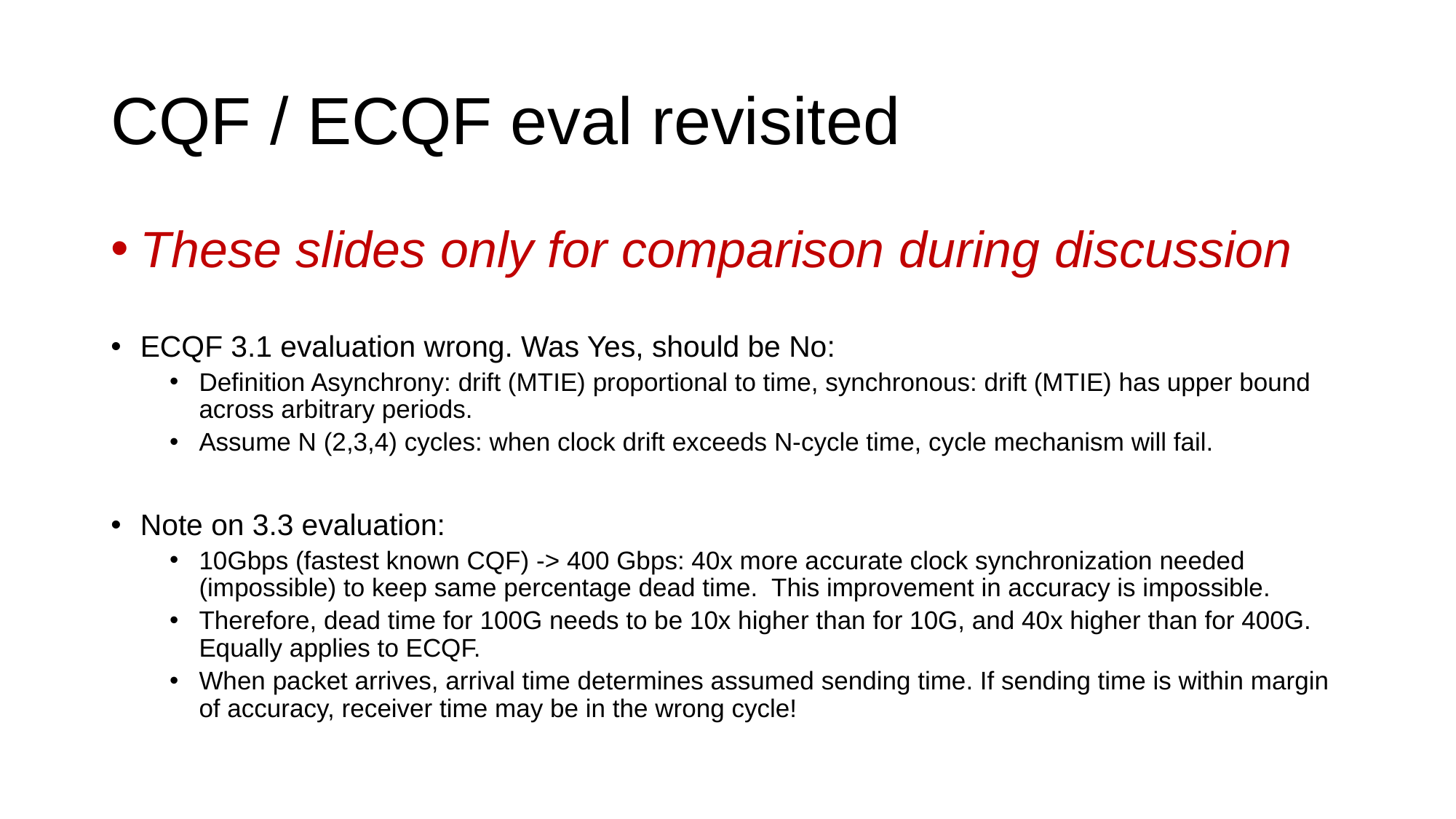

# CQF / ECQF eval revisited
These slides only for comparison during discussion

ECQF 3.1 evaluation wrong. Was Yes, should be No:
Definition Asynchrony: drift (MTIE) proportional to time, synchronous: drift (MTIE) has upper bound across arbitrary periods.
Assume N (2,3,4) cycles: when clock drift exceeds N-cycle time, cycle mechanism will fail.

Note on 3.3 evaluation:
10Gbps (fastest known CQF) -> 400 Gbps: 40x more accurate clock synchronization needed (impossible) to keep same percentage dead time.  This improvement in accuracy is impossible.
Therefore, dead time for 100G needs to be 10x higher than for 10G, and 40x higher than for 400G. Equally applies to ECQF.
When packet arrives, arrival time determines assumed sending time. If sending time is within margin of accuracy, receiver time may be in the wrong cycle!